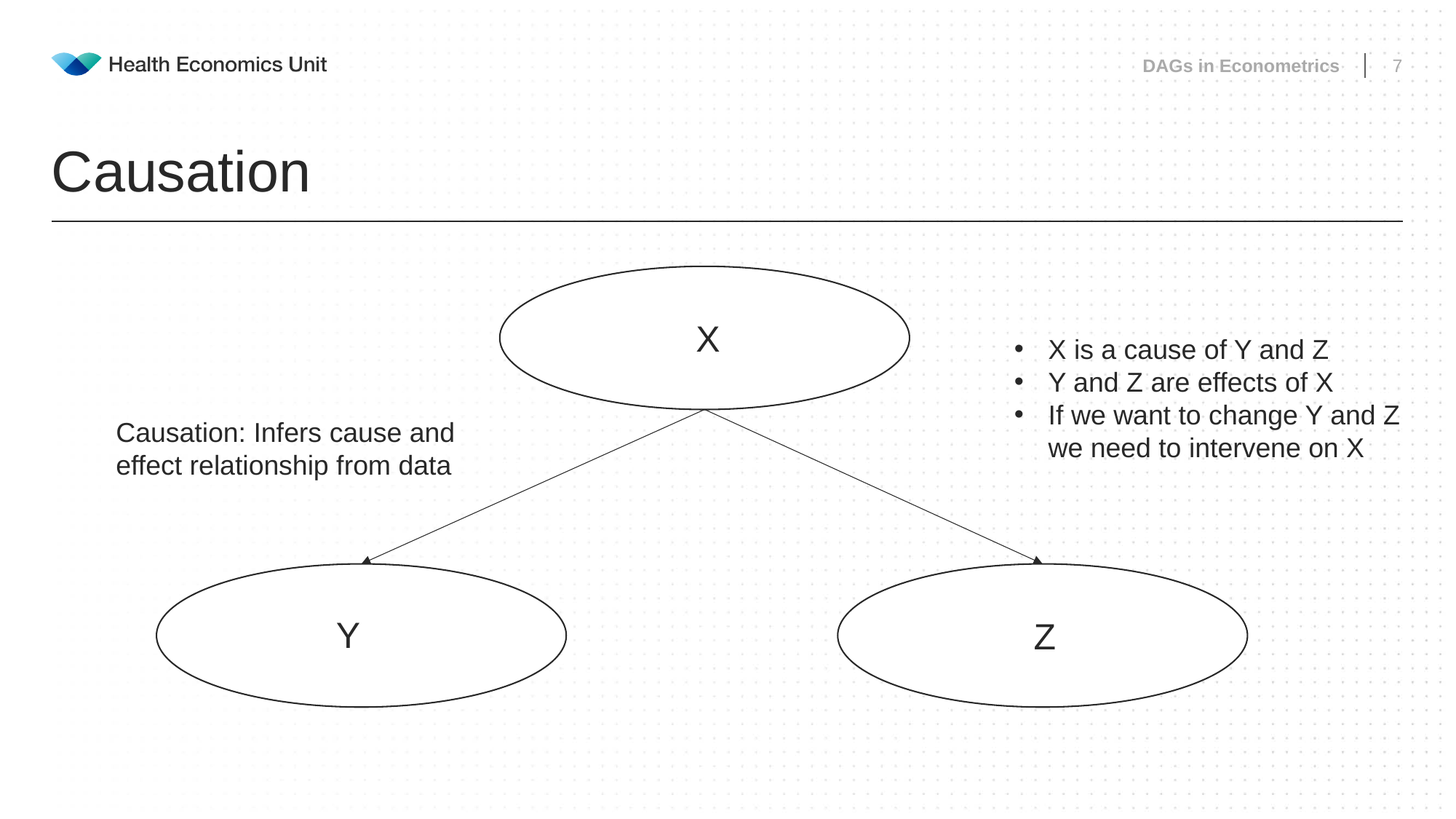

DAGs in Econometrics
7
# Causation

X
X is a cause of Y and Z
Y and Z are effects of X
If we want to change Y and Z we need to intervene on X
Causation: Infers cause and effect relationship from data

Y
Z